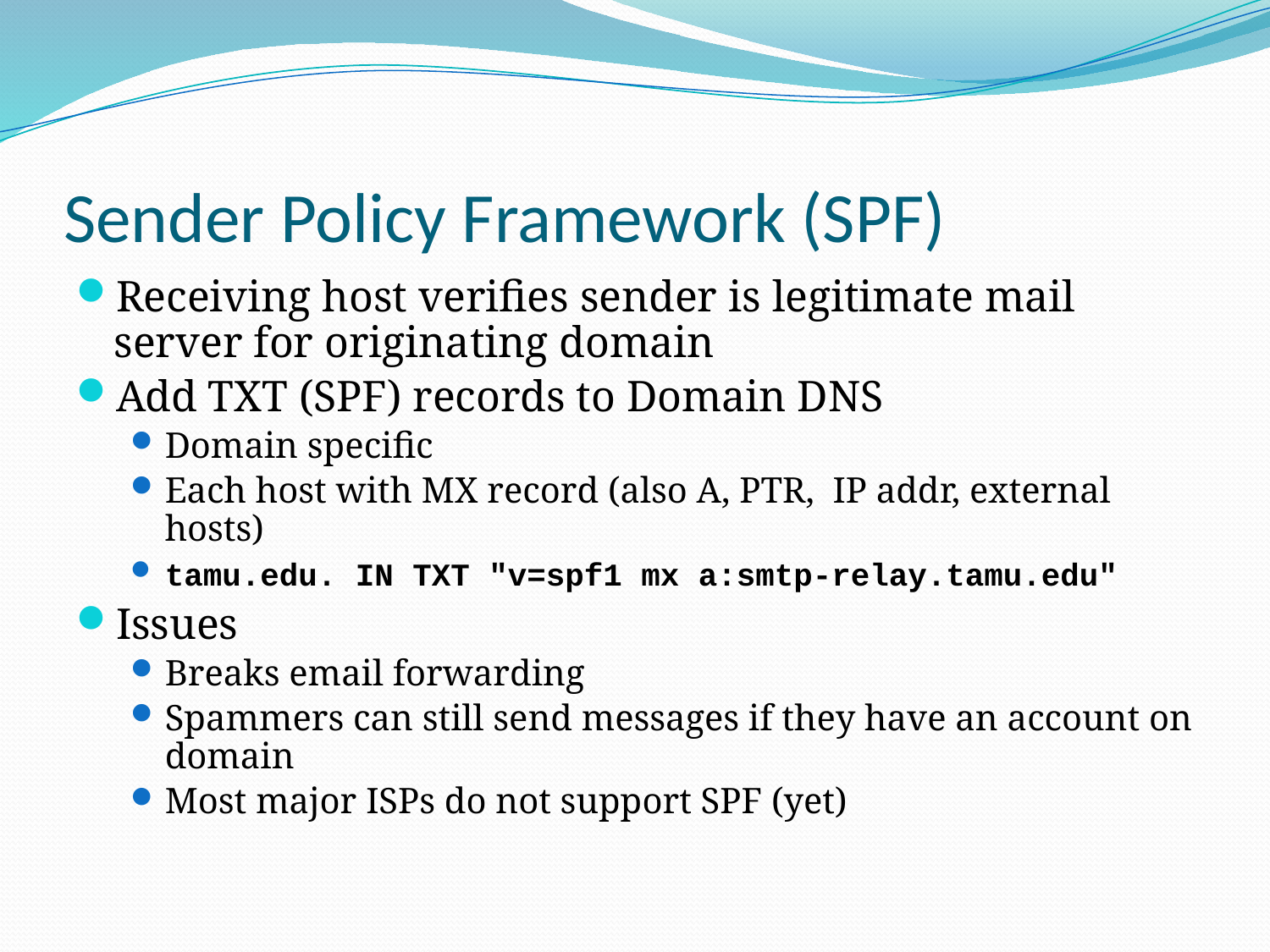

# Sender Policy Framework (SPF)
Receiving host verifies sender is legitimate mail server for originating domain
Add TXT (SPF) records to Domain DNS
Domain specific
Each host with MX record (also A, PTR,  IP addr, external hosts)
tamu.edu. IN TXT "v=spf1 mx a:smtp-relay.tamu.edu"
Issues
Breaks email forwarding
Spammers can still send messages if they have an account on domain
Most major ISPs do not support SPF (yet)